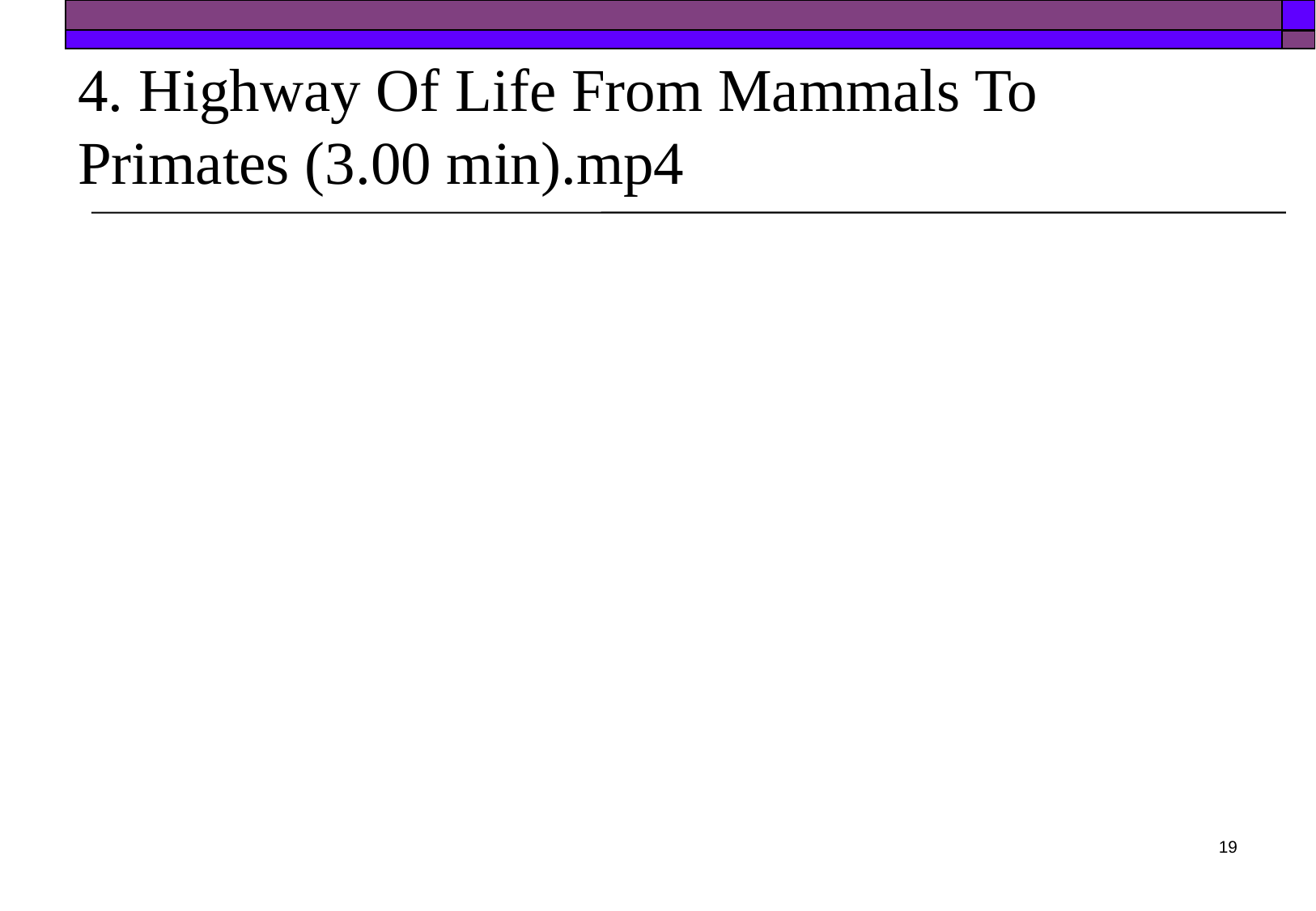

# 4. Highway Of Life From Mammals To Primates (3.00 min).mp4

19